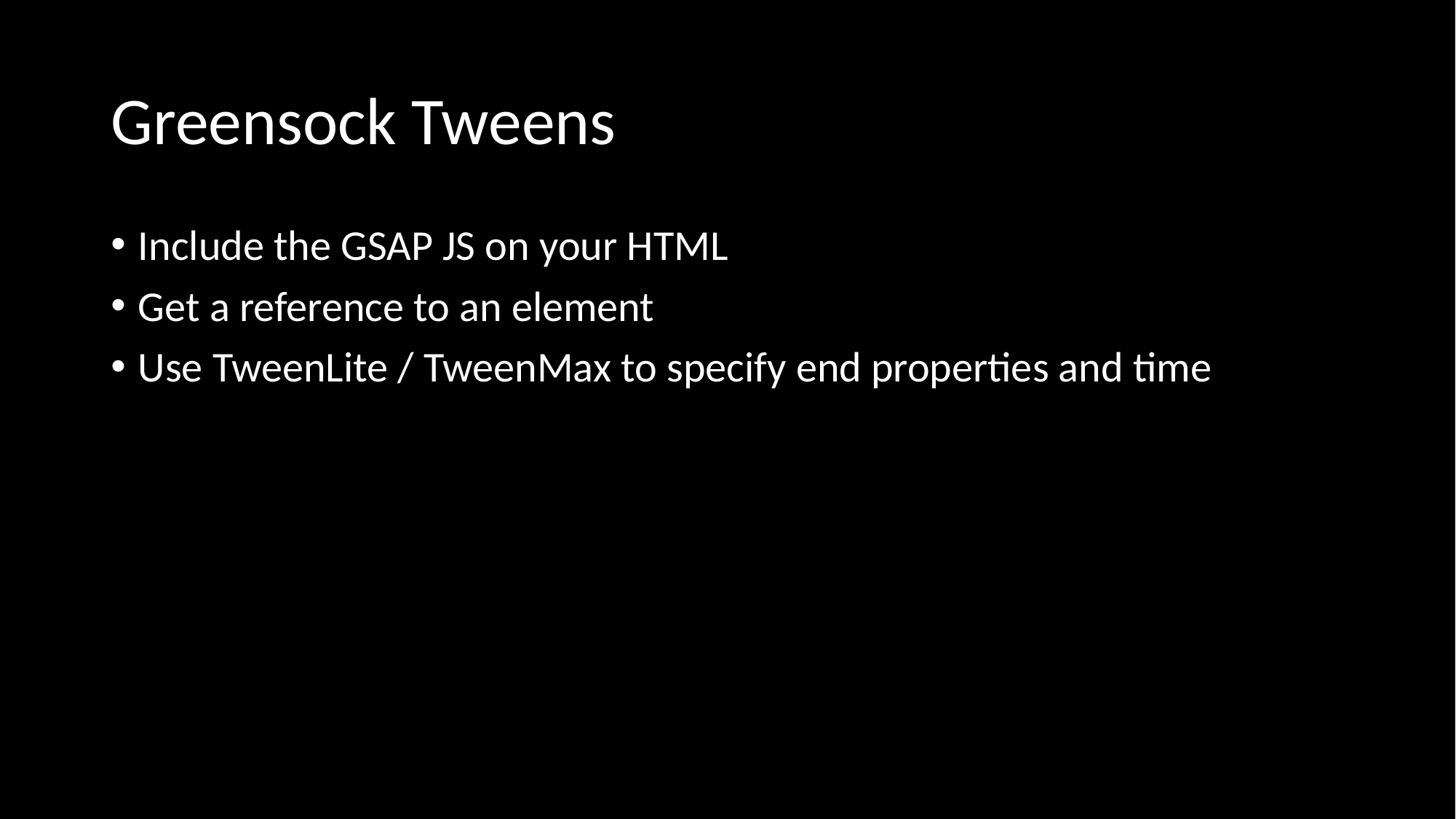

# Greensock Tweens
Include the GSAP JS on your HTML
Get a reference to an element
Use TweenLite / TweenMax to specify end properties and time